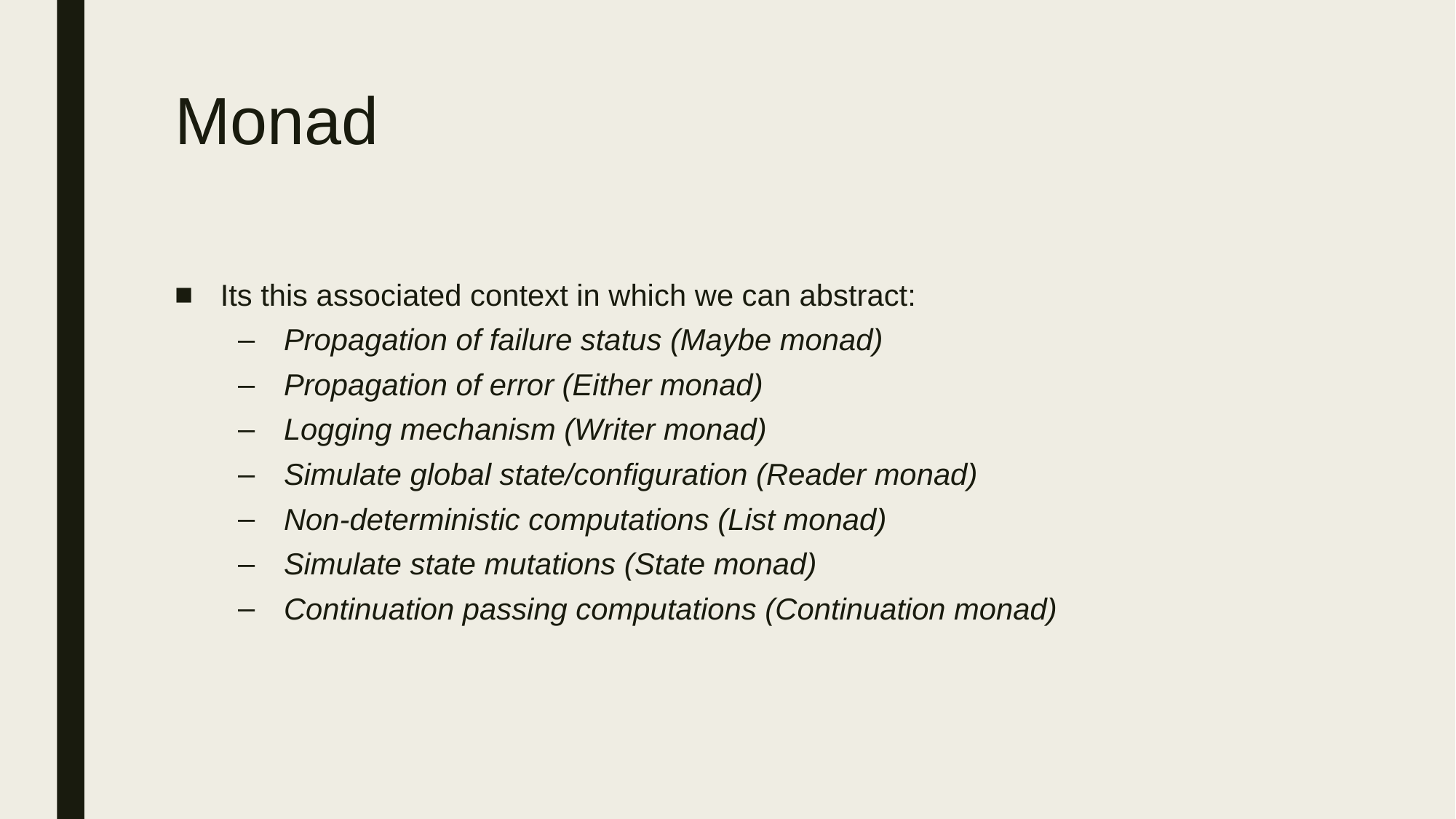

# Monad
Its this associated context in which we can abstract:
Propagation of failure status (Maybe monad)
Propagation of error (Either monad)
Logging mechanism (Writer monad)
Simulate global state/configuration (Reader monad)
Non-deterministic computations (List monad)
Simulate state mutations (State monad)
Continuation passing computations (Continuation monad)